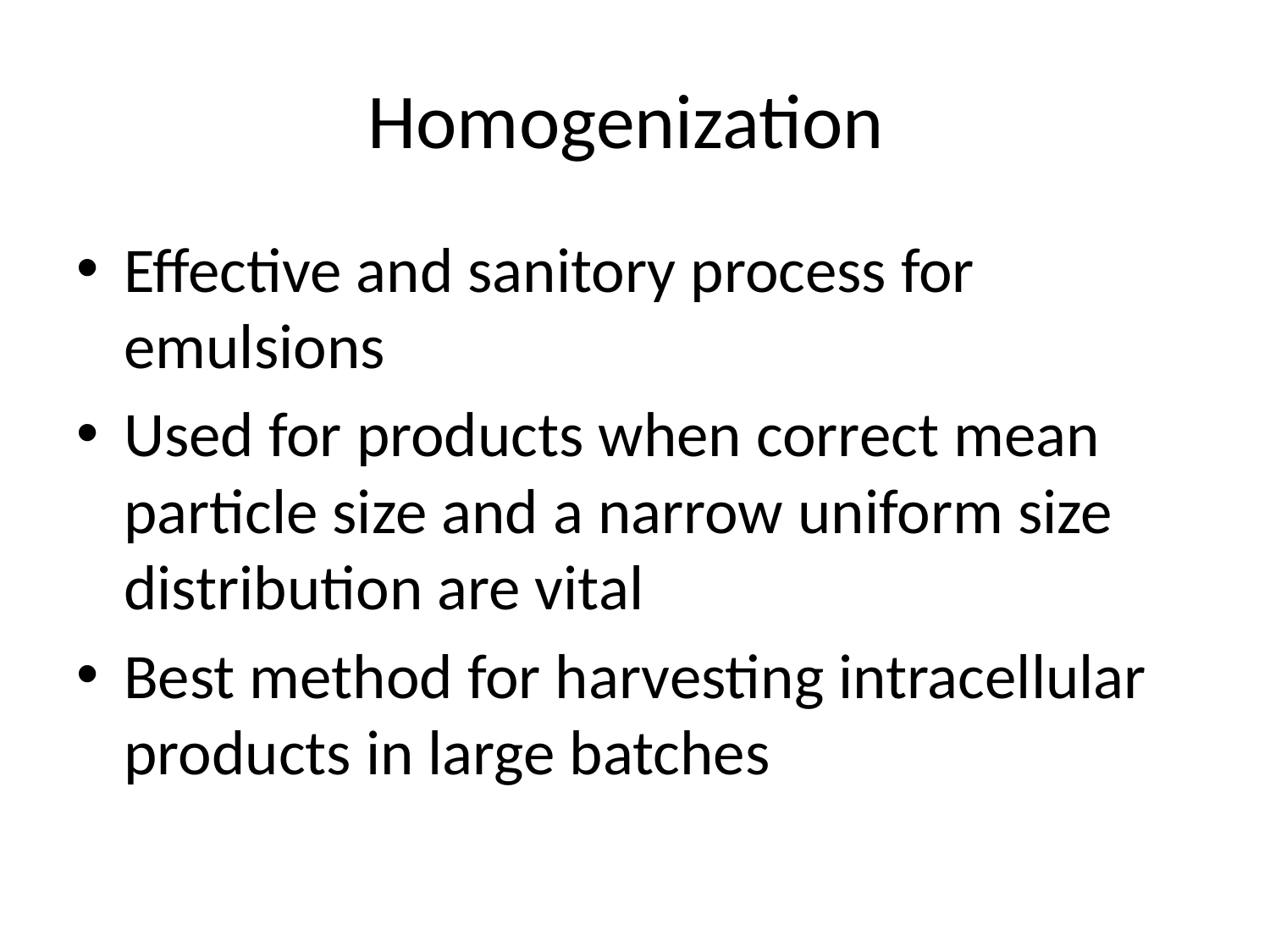

# Homogenization
Effective and sanitory process for emulsions
Used for products when correct mean particle size and a narrow uniform size distribution are vital
Best method for harvesting intracellular products in large batches